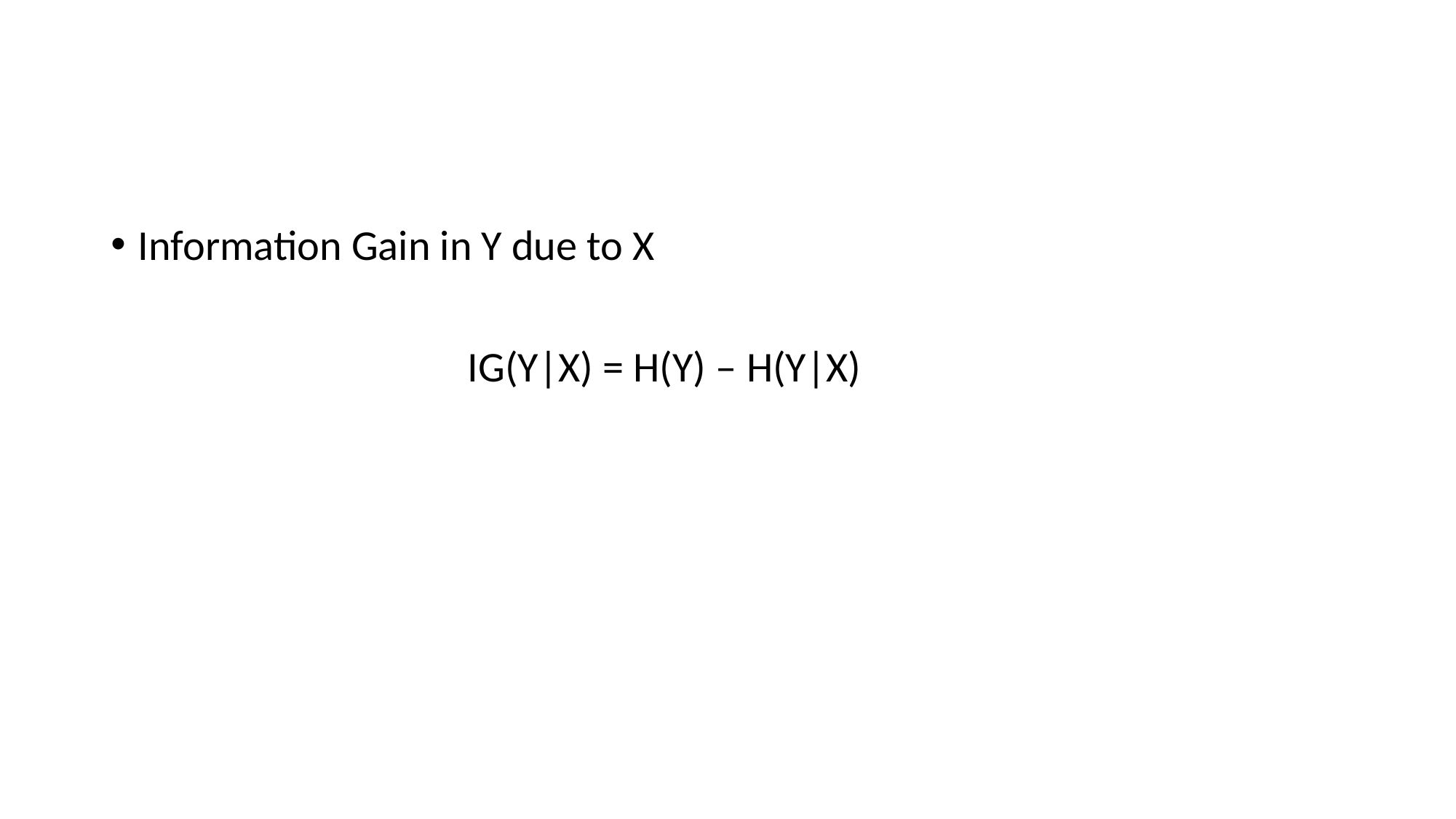

Information Gain in Y due to X

                                     IG(Y|X) = H(Y) – H(Y|X)